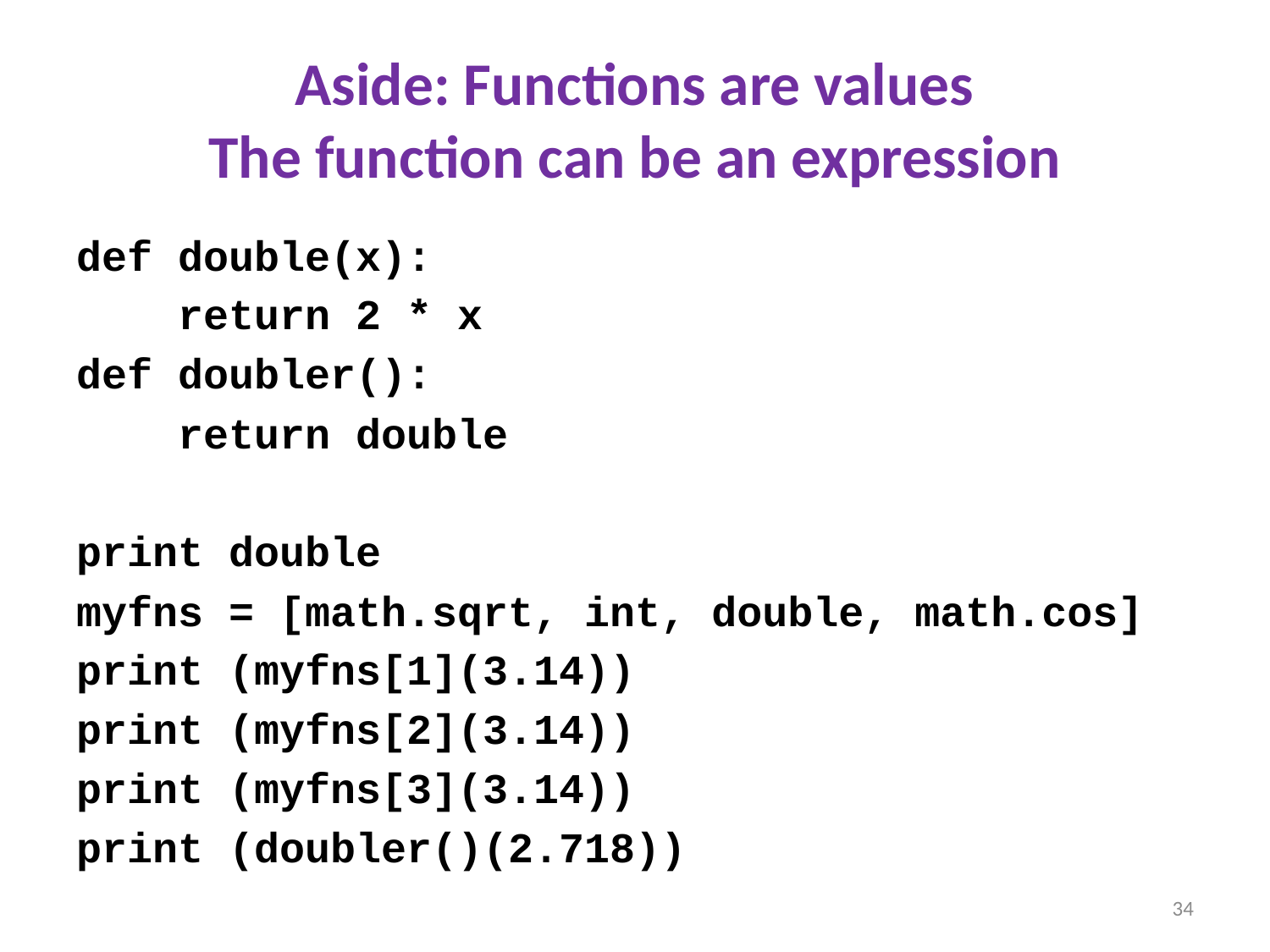

# Aside: Functions are values The function can be an expression
def double(x):
    return 2 * x
def doubler():
    return double

print double
myfns = [math.sqrt, int, double, math.cos]
print (myfns[1](3.14))
print (myfns[2](3.14))
print (myfns[3](3.14))
print (doubler()(2.718))
34